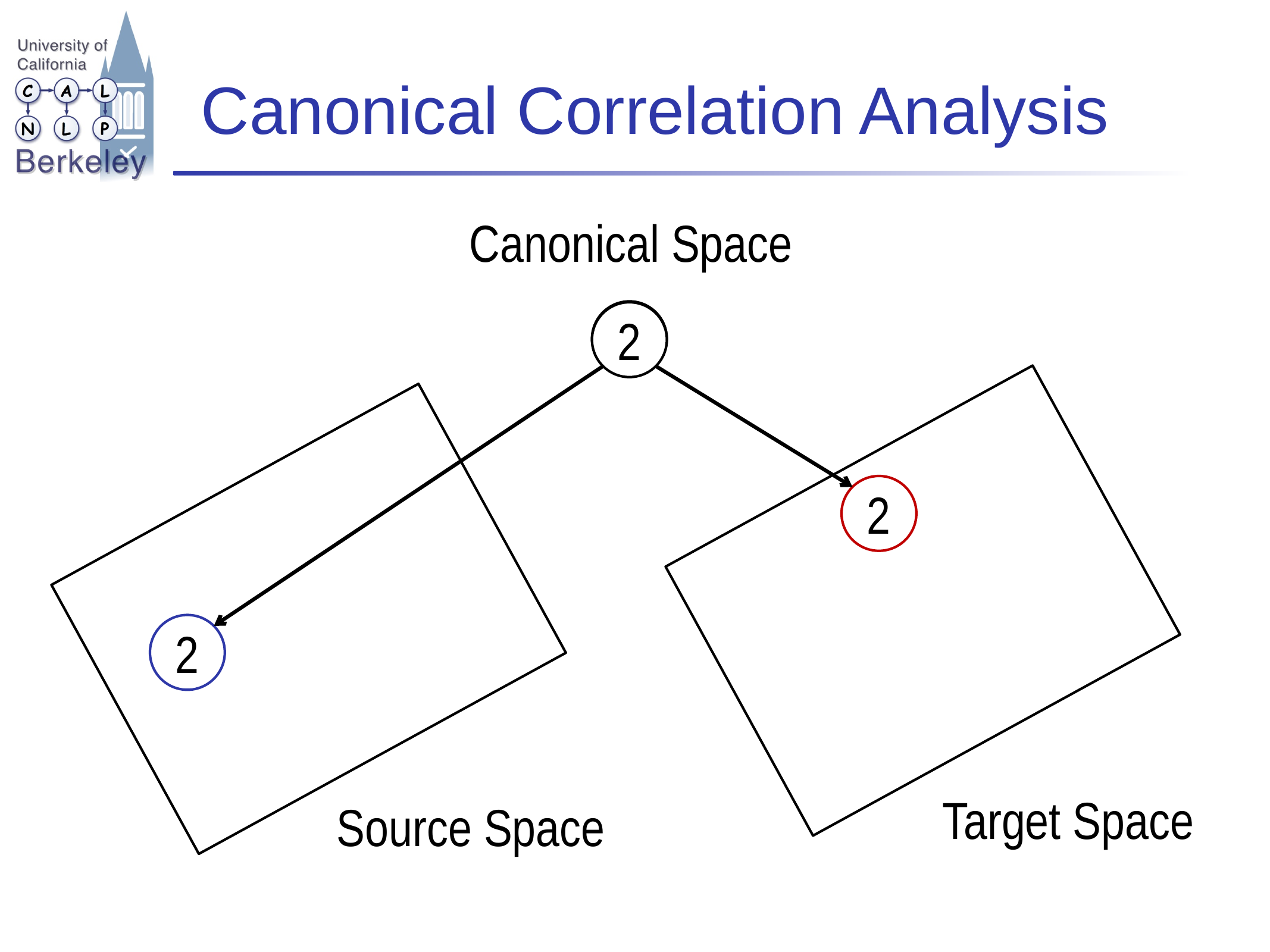

# Canonical Correlation Analysis
Canonical Space
2
2

2
2
Target Space

Source Space